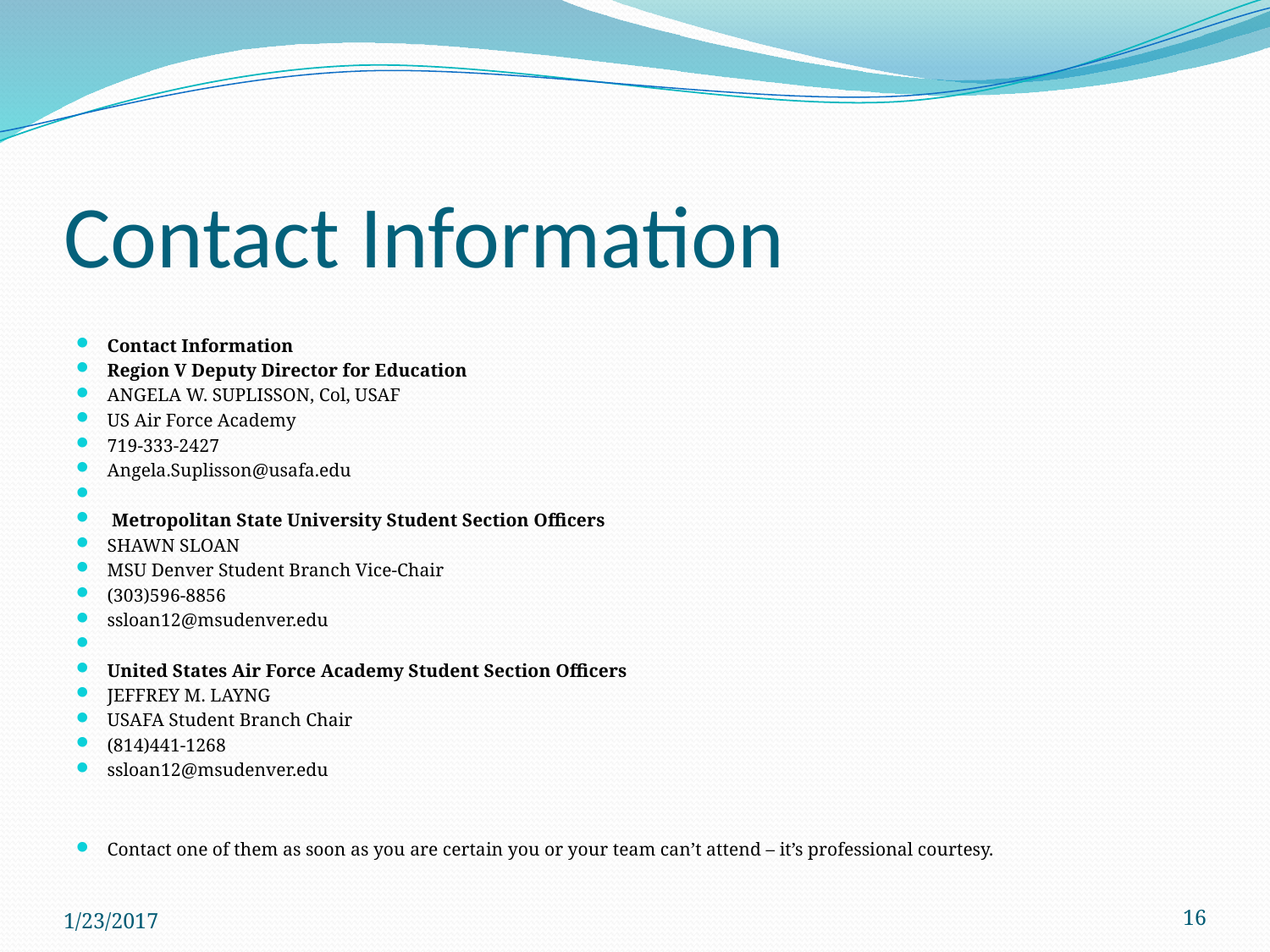

# Contact Information
Contact Information
Region V Deputy Director for Education
ANGELA W. SUPLISSON, Col, USAF
US Air Force Academy
719-333-2427
Angela.Suplisson@usafa.edu

 Metropolitan State University Student Section Officers
SHAWN SLOAN
MSU Denver Student Branch Vice-Chair
(303)596-8856
ssloan12@msudenver.edu

United States Air Force Academy Student Section Officers
JEFFREY M. LAYNG
USAFA Student Branch Chair
(814)441-1268
ssloan12@msudenver.edu

Contact one of them as soon as you are certain you or your team can’t attend – it’s professional courtesy.

1/23/2017
16